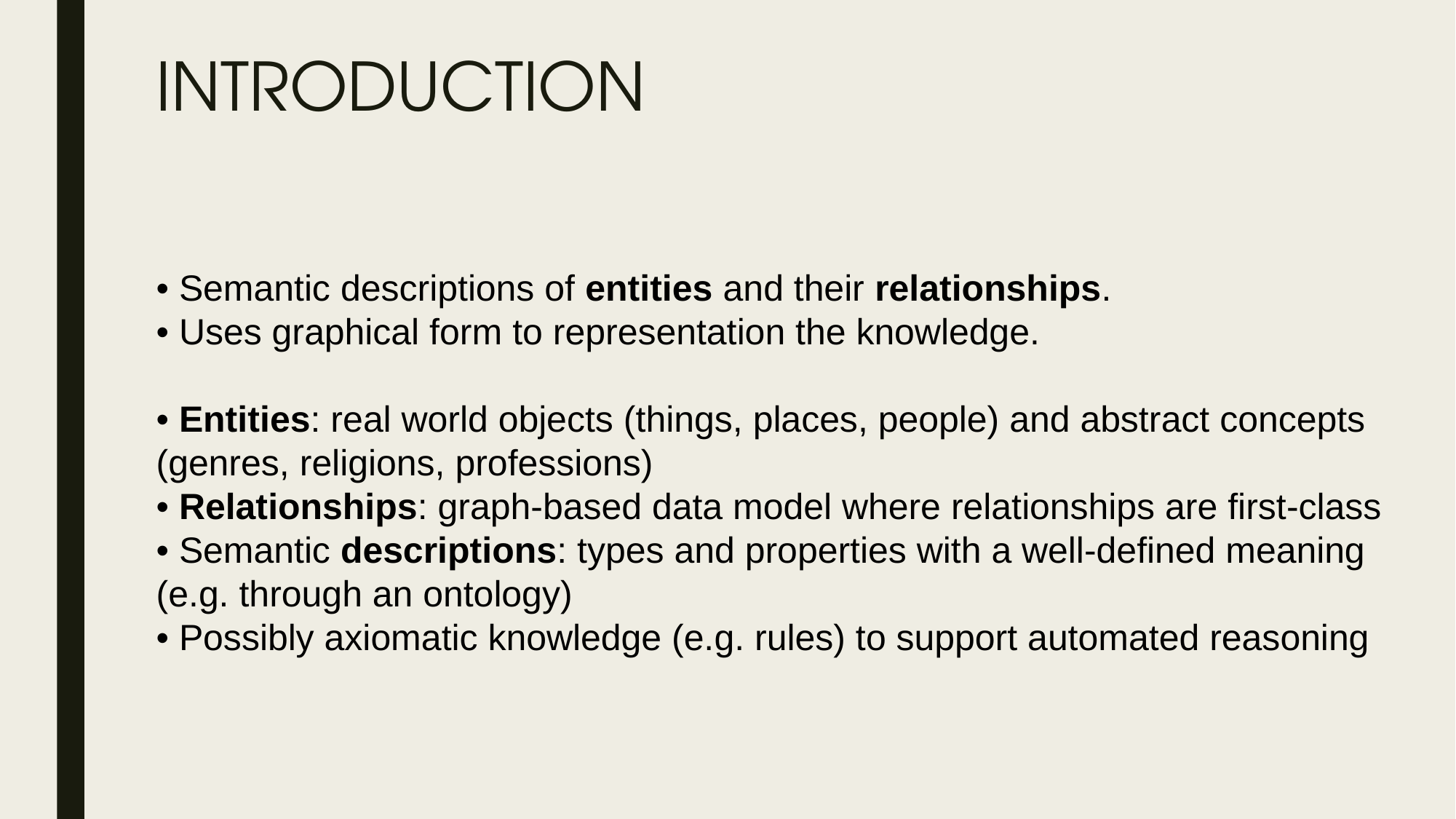

# INTRODUCTION
• Semantic descriptions of entities and their relationships.
• Uses graphical form to representation the knowledge.

• Entities: real world objects (things, places, people) and abstract concepts (genres, religions, professions)
• Relationships: graph-based data model where relationships are first-class
• Semantic descriptions: types and properties with a well-defined meaning (e.g. through an ontology)
• Possibly axiomatic knowledge (e.g. rules) to support automated reasoning